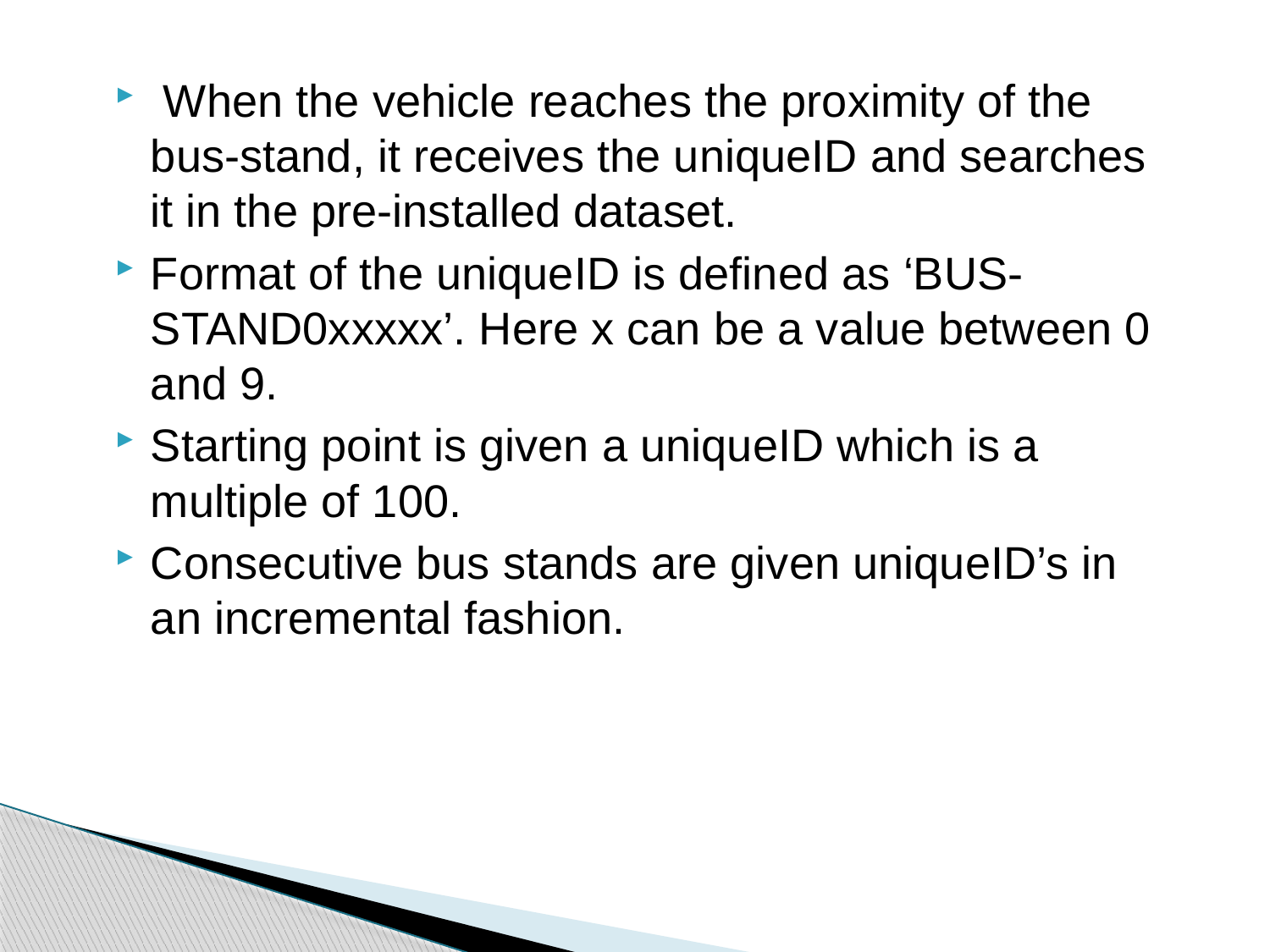

When the vehicle reaches the proximity of the bus-stand, it receives the uniqueID and searches it in the pre-installed dataset.
Format of the uniqueID is defined as ‘BUS-STAND0xxxxx’. Here x can be a value between 0 and 9.
Starting point is given a uniqueID which is a multiple of 100.
Consecutive bus stands are given uniqueID’s in an incremental fashion.